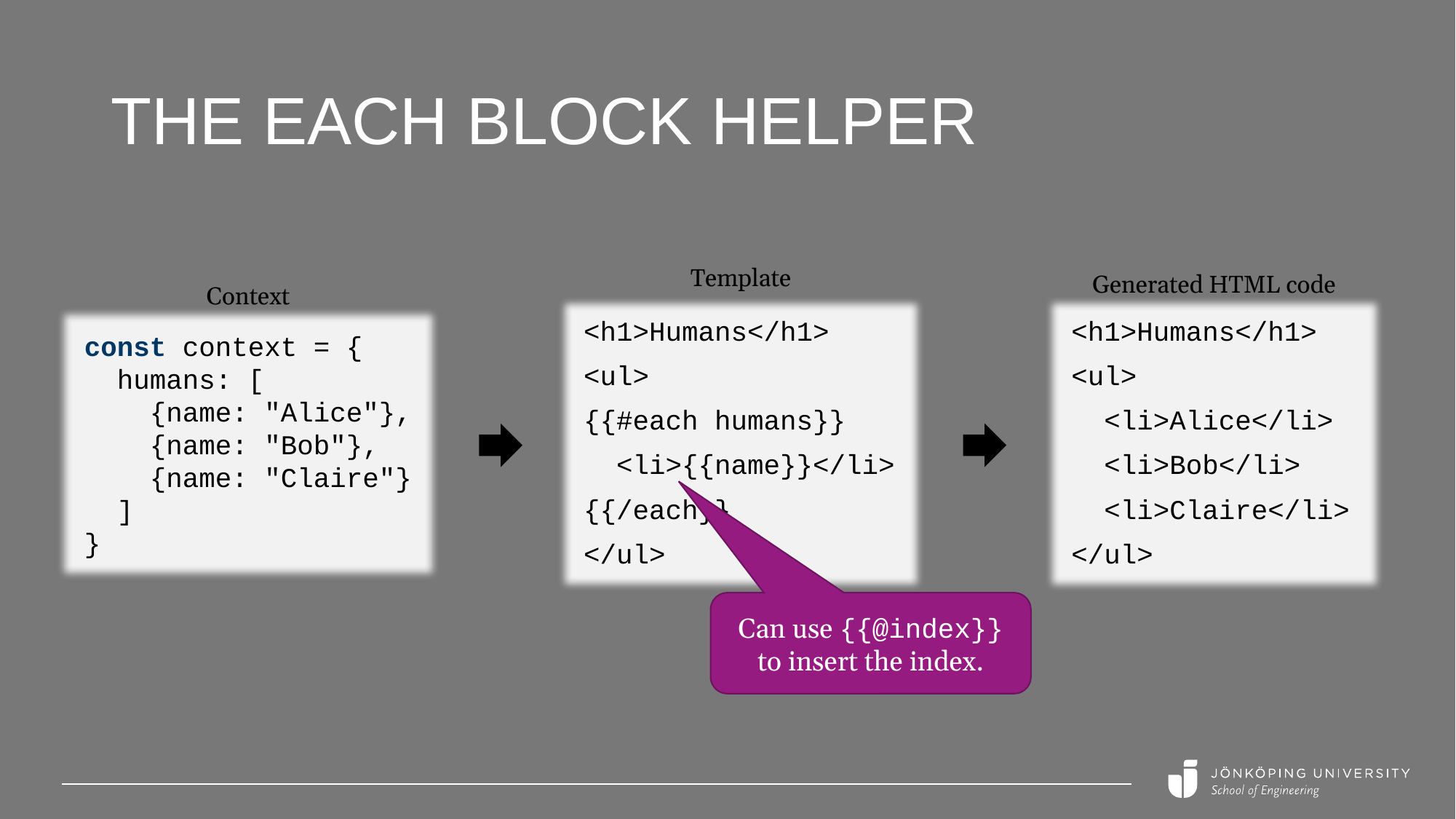

# The each block helper
Template
Generated HTML code
Context
<h1>Humans</h1>
<ul>
{{#each humans}}
  <li>{{name}}</li>
{{/each}}
</ul>
<h1>Humans</h1>
<ul>
  <li>Alice</li>
  <li>Bob</li>
  <li>Claire</li>
</ul>
const context = {
  humans: [
    {name: "Alice"},
    {name: "Bob"},
    {name: "Claire"}
  ]
}

Can use {{@index}} to insert the index.